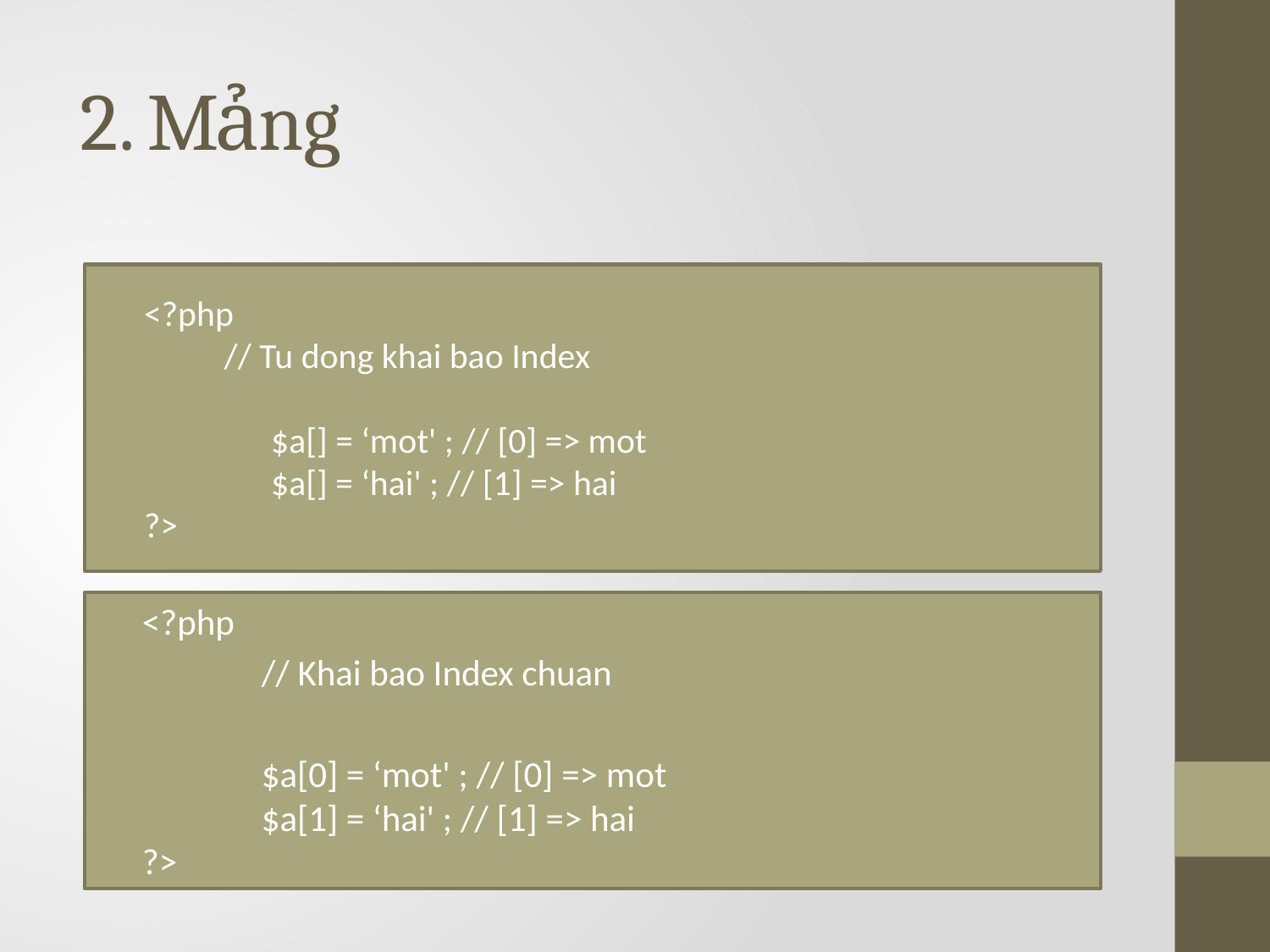

# 2. Mảng
<?php
	// Tu dong khai bao Index

	$a[] = ‘mot' ; // [0] => mot
	$a[] = ‘hai' ; // [1] => hai
?>
<?php
	// Khai bao Index chuan

	$a[0] = ‘mot' ; // [0] => mot
	$a[1] = ‘hai' ; // [1] => hai
?>